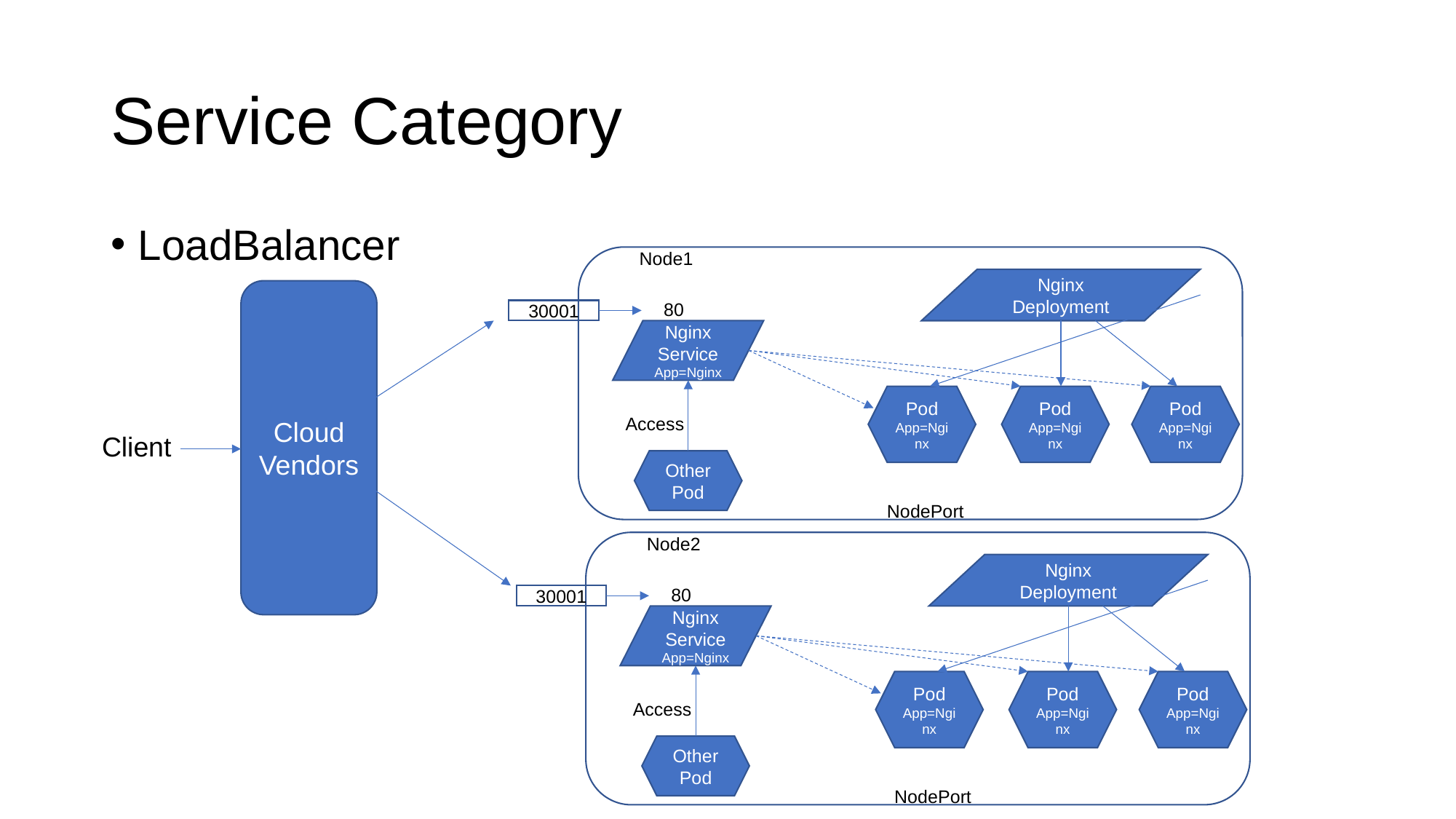

# Service Category
LoadBalancer
Node1

Nginx Deployment
80
30001
Nginx Service
App=Nginx
Pod
App=Nginx
Pod
App=Nginx
Pod
App=Nginx
Access
Other
Pod
NodePort
Cloud Vendors
Client
Node2

Nginx Deployment
80
30001
Nginx Service
App=Nginx
Pod
App=Nginx
Pod
App=Nginx
Pod
App=Nginx
Access
Other
Pod
NodePort